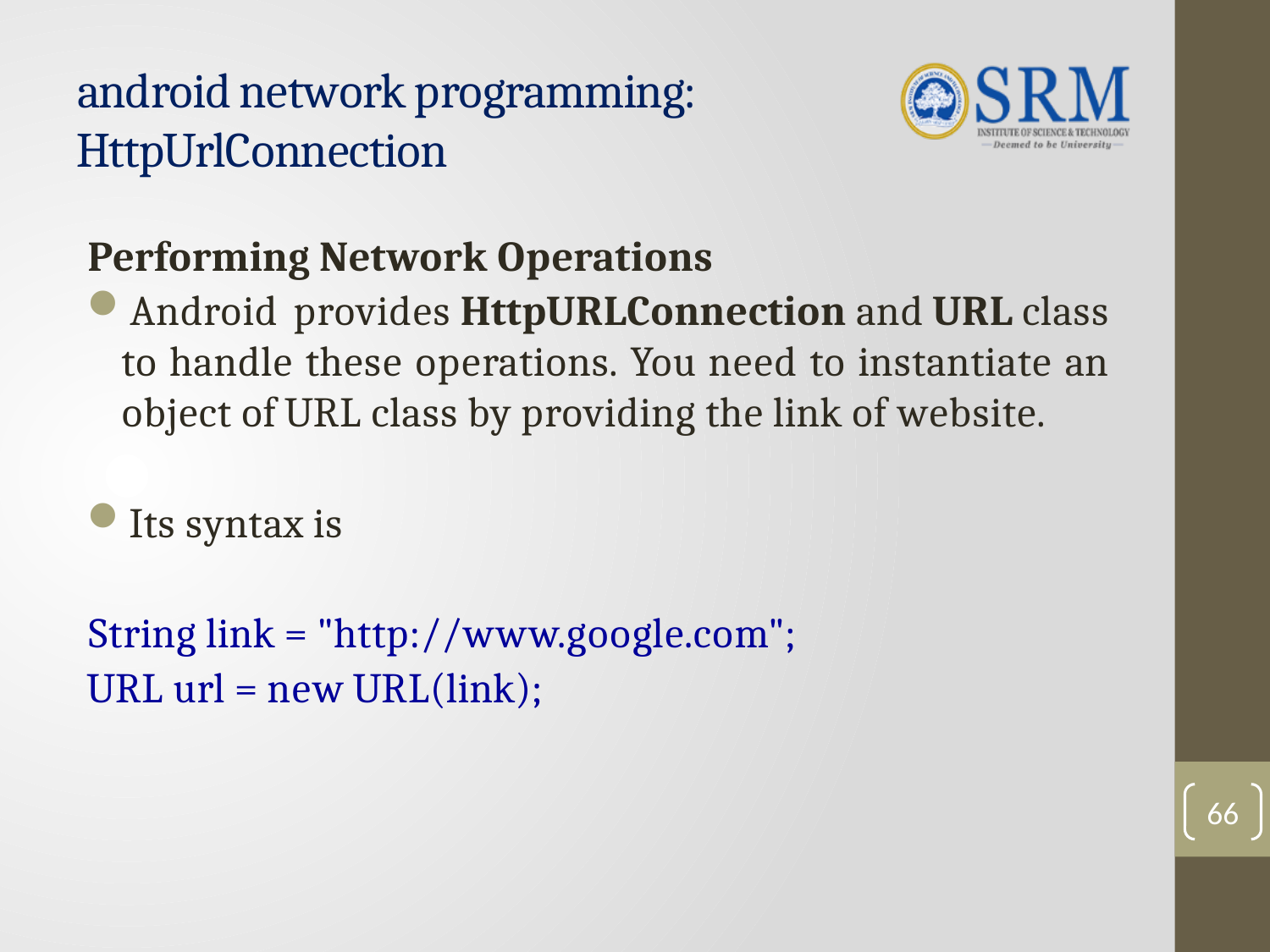

# android network programming: HttpUrlConnection
Performing Network Operations
Android provides HttpURLConnection and URL class to handle these operations. You need to instantiate an object of URL class by providing the link of website.

Its syntax is

String link = "http://www.google.com";
URL url = new URL(link);

66